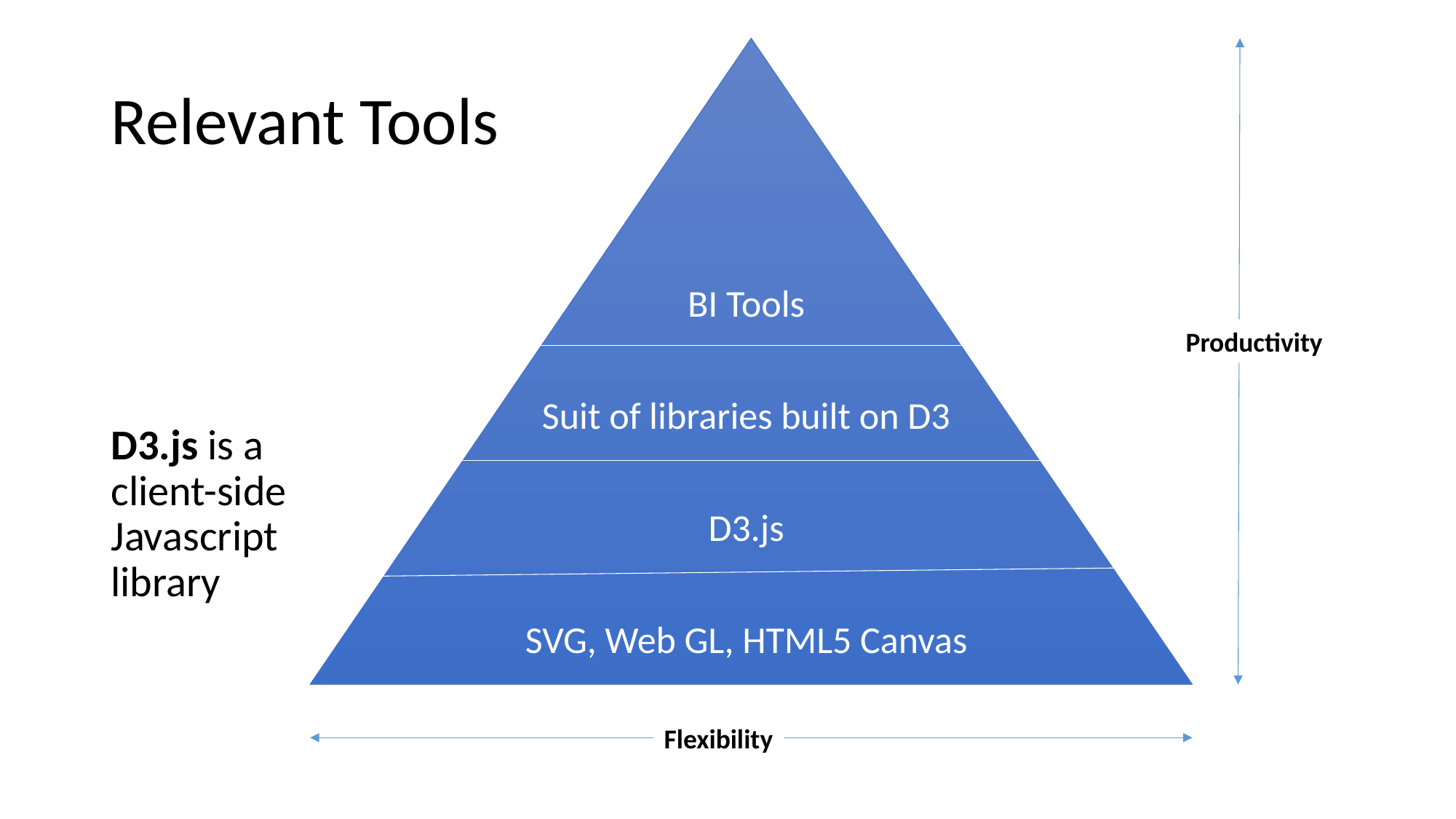

# Relevant Tools

BI Tools

Suit of libraries built on D3

D3.js

SVG, Web GL, HTML5 Canvas

Productivity
D3.js is a client-side Javascript library

Flexibility